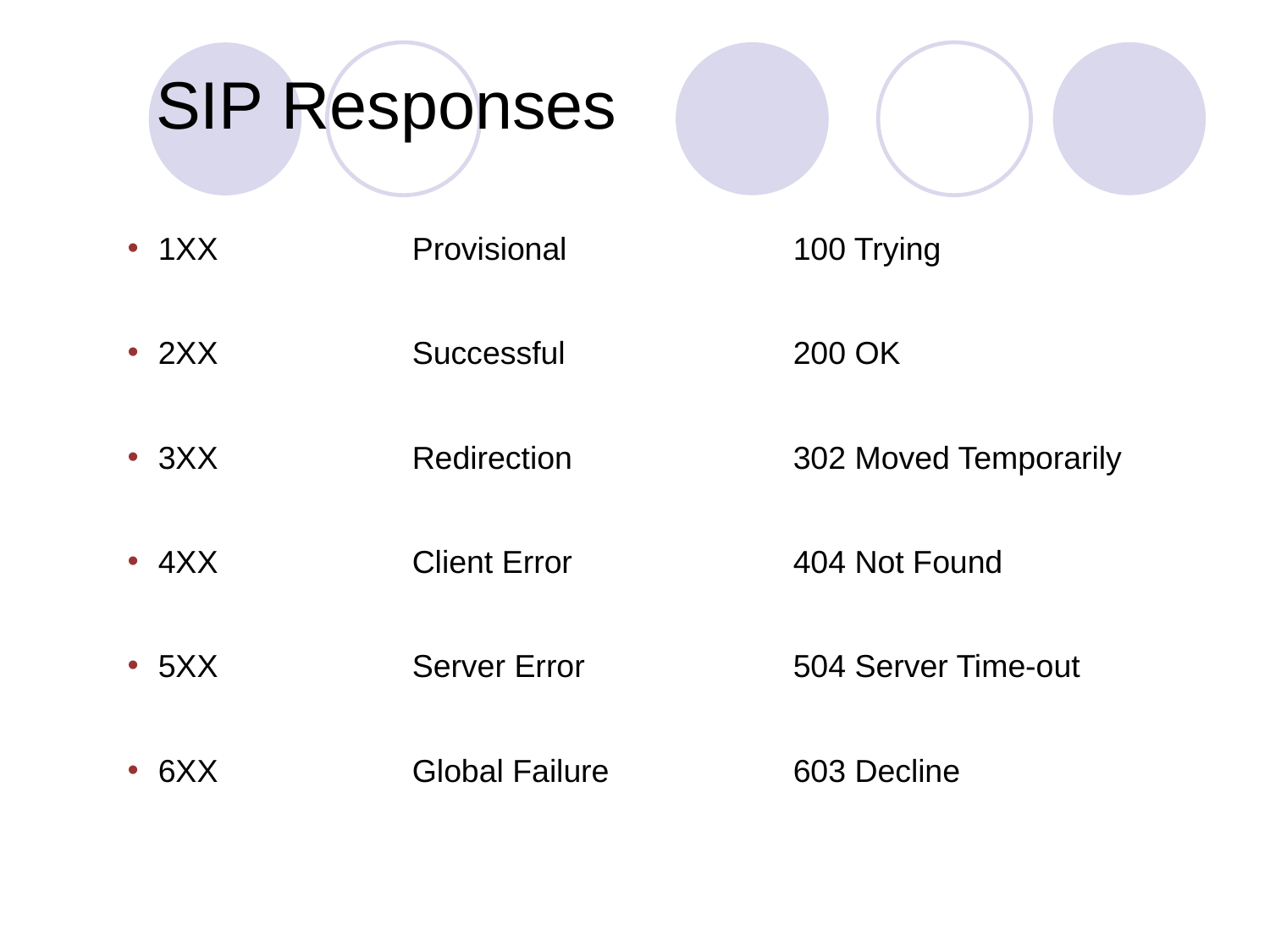

SIP Responses
1XX		Provisional		100 Trying

2XX		Successful		200 OK

3XX		Redirection		302 Moved Temporarily

4XX		Client Error		404 Not Found

5XX		Server Error		504 Server Time-out

6XX		Global Failure		603 Decline